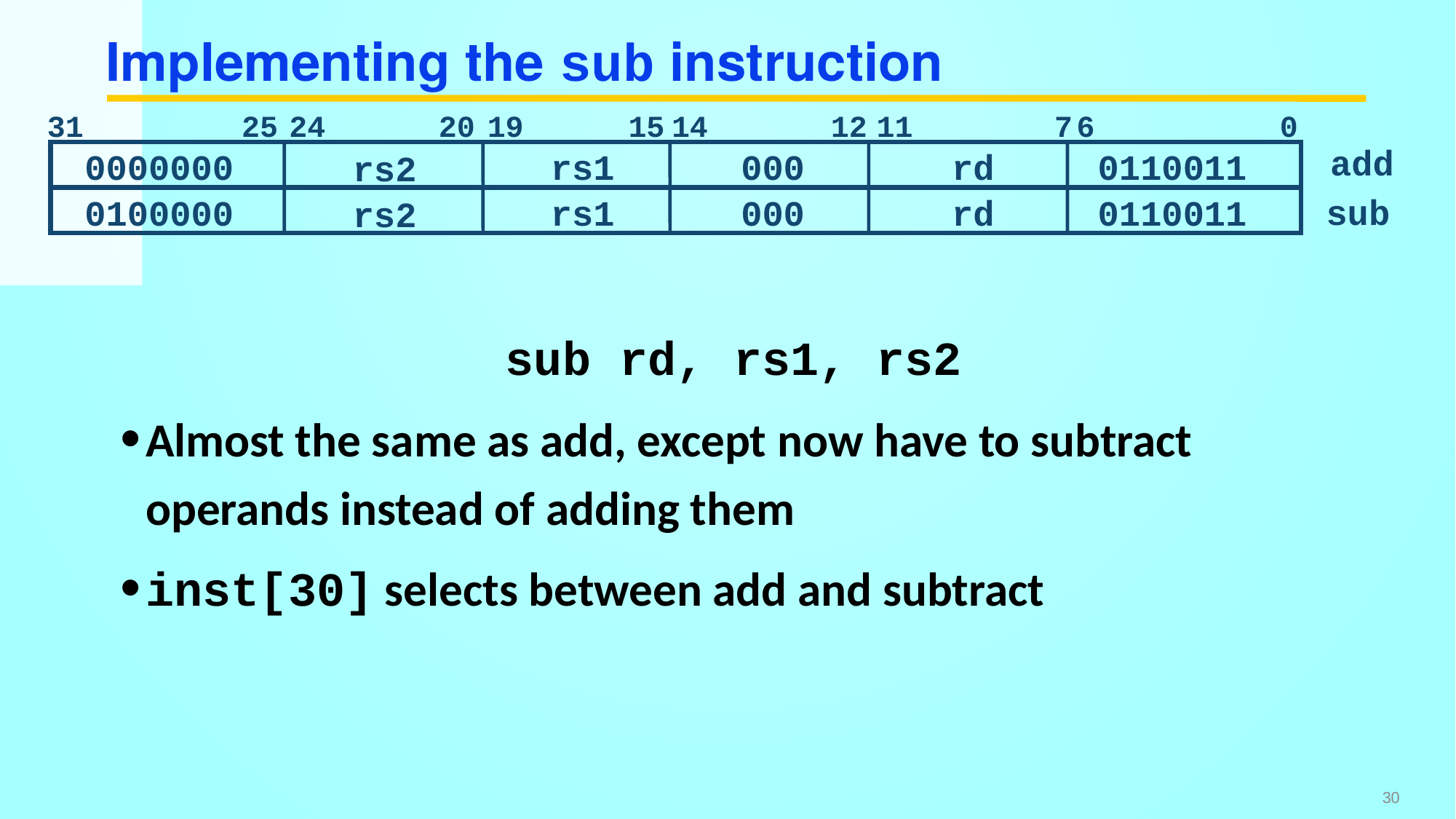

# Implementing the sub instruction
14
19
31
25
24
20
15
12
11
7
6
0
0000000
rs1
000
rd
0110011
rs2

add
sub
0100000
rs1
000
rd
0110011
rs2

sub rd, rs1, rs2
Almost the same as add, except now have to subtract operands instead of adding them
inst[30] selects between add and subtract

30